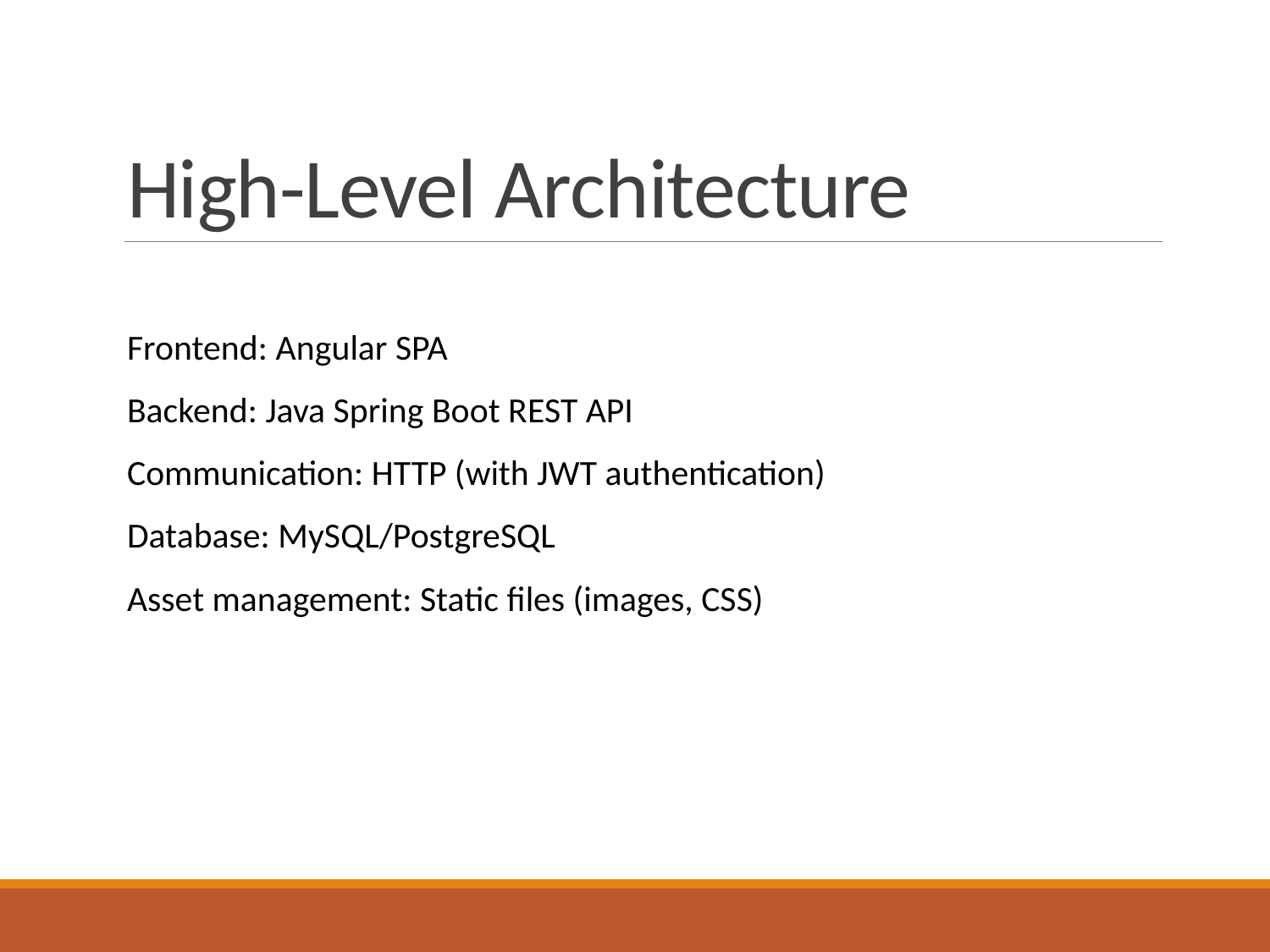

# High-Level Architecture

Frontend: Angular SPA
Backend: Java Spring Boot REST API
Communication: HTTP (with JWT authentication)
Database: MySQL/PostgreSQL
Asset management: Static files (images, CSS)